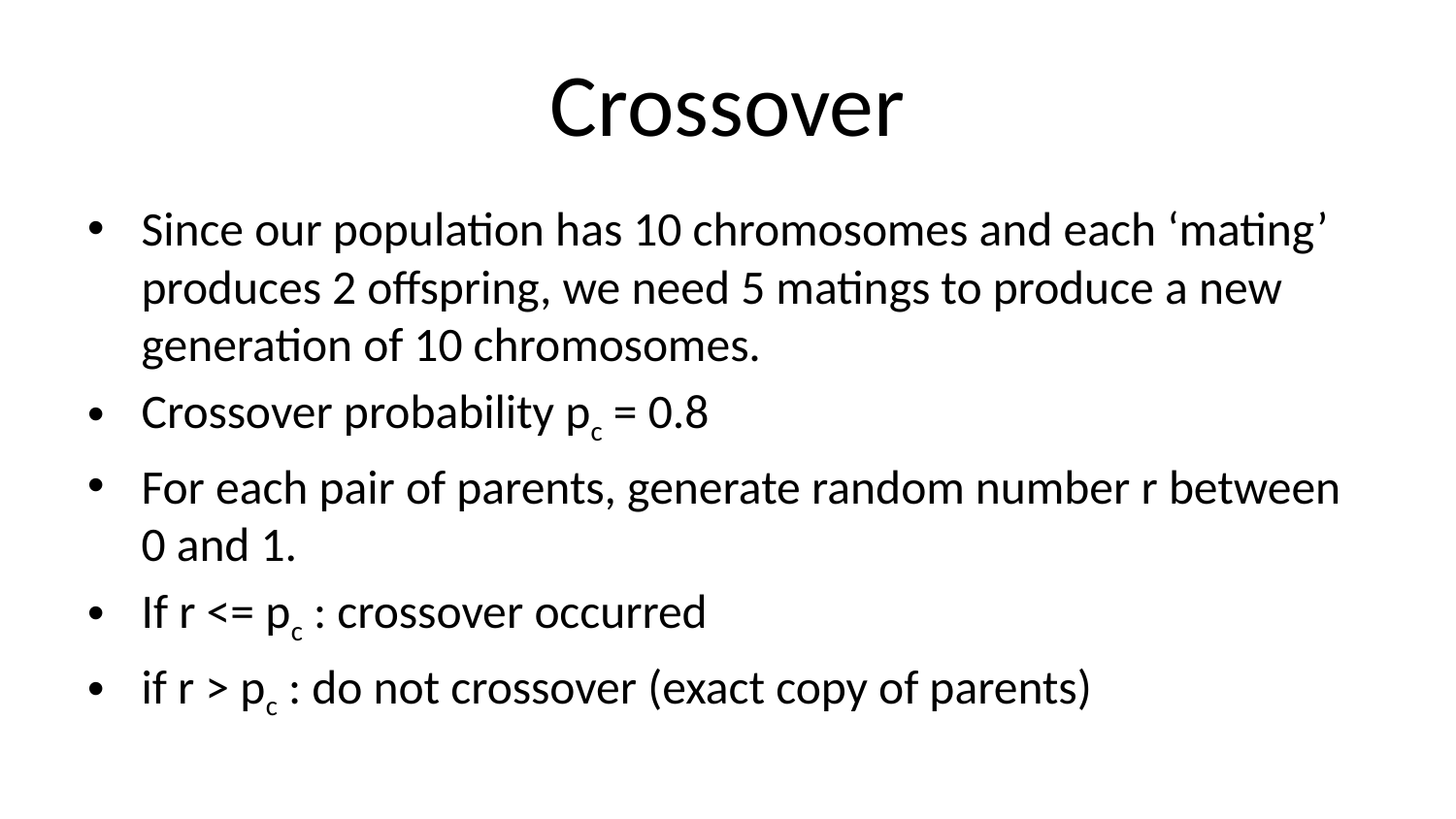

# Crossover
Since our population has 10 chromosomes and each ‘mating’ produces 2 offspring, we need 5 matings to produce a new generation of 10 chromosomes.
Crossover probability pc = 0.8
For each pair of parents, generate random number r between 0 and 1.
If r <= pc : crossover occurred
if r > pc : do not crossover (exact copy of parents)